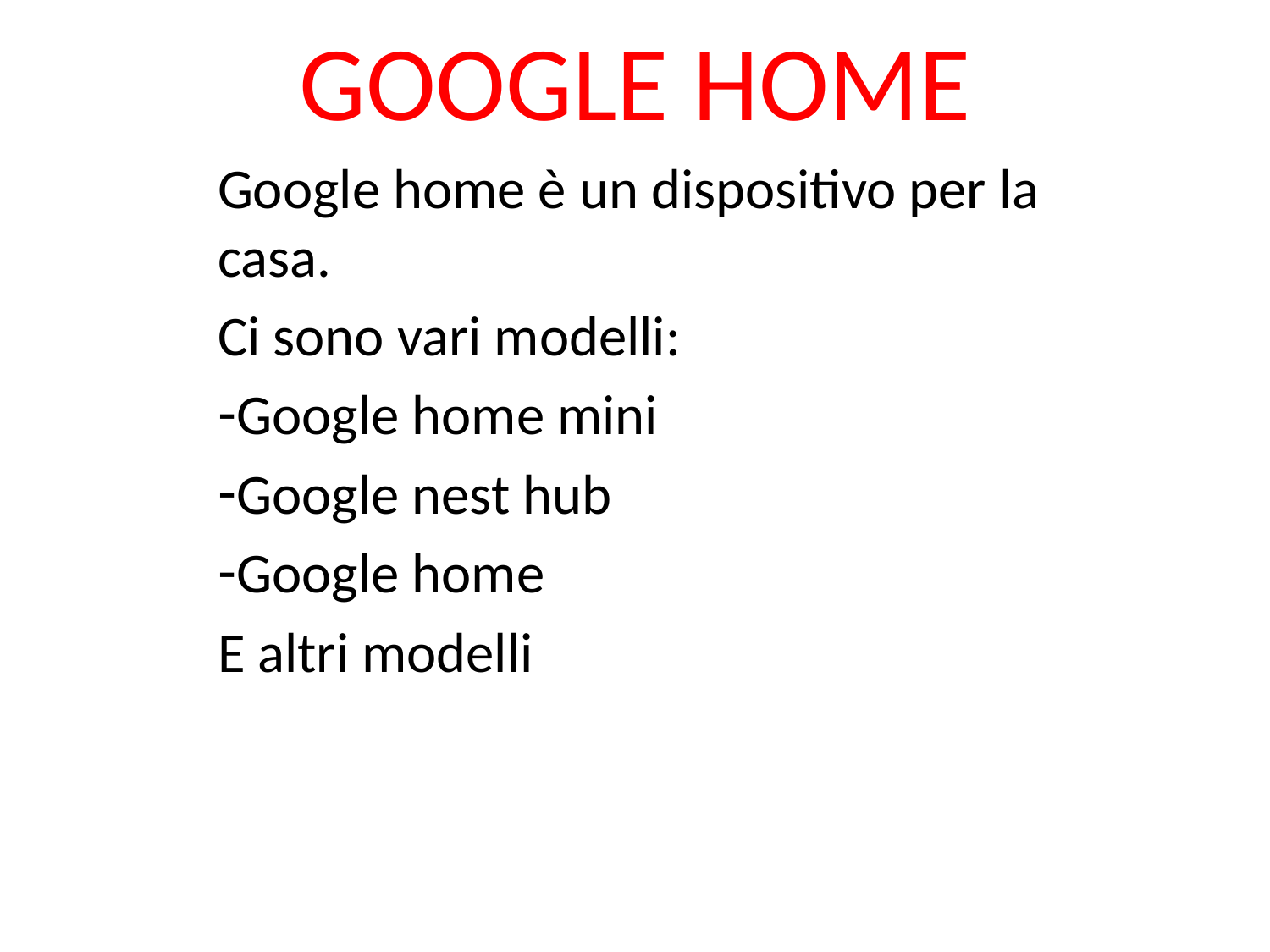

# GOOGLE HOME
Google home è un dispositivo per la casa.
Ci sono vari modelli:
Google home mini
Google nest hub
Google home
E altri modelli